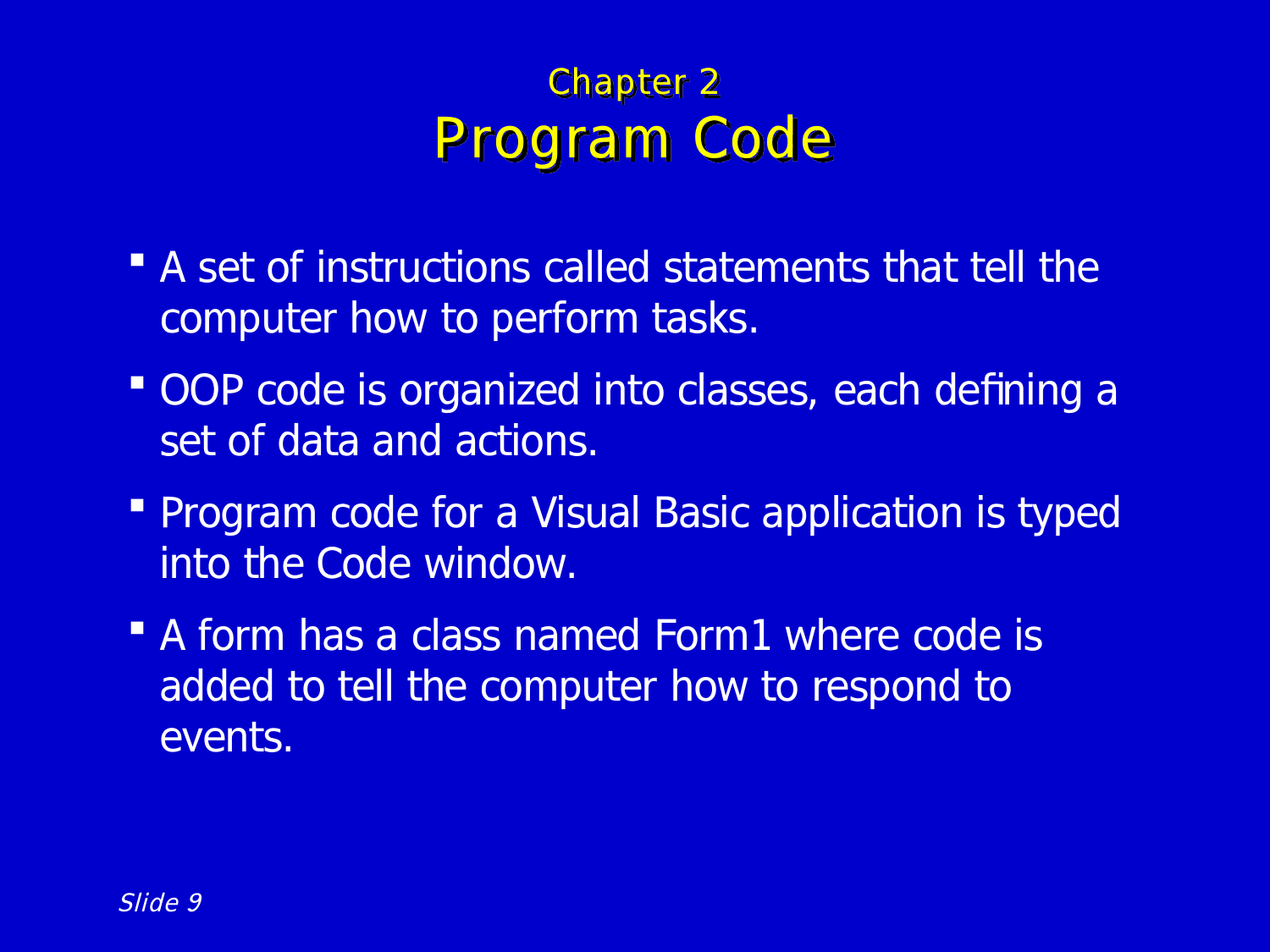

# Chapter 2 Program Code
A set of instructions called statements that tell the computer how to perform tasks.
OOP code is organized into classes, each defining a set of data and actions.
Program code for a Visual Basic application is typed into the Code window.
A form has a class named Form1 where code is added to tell the computer how to respond to events.
Slide 9